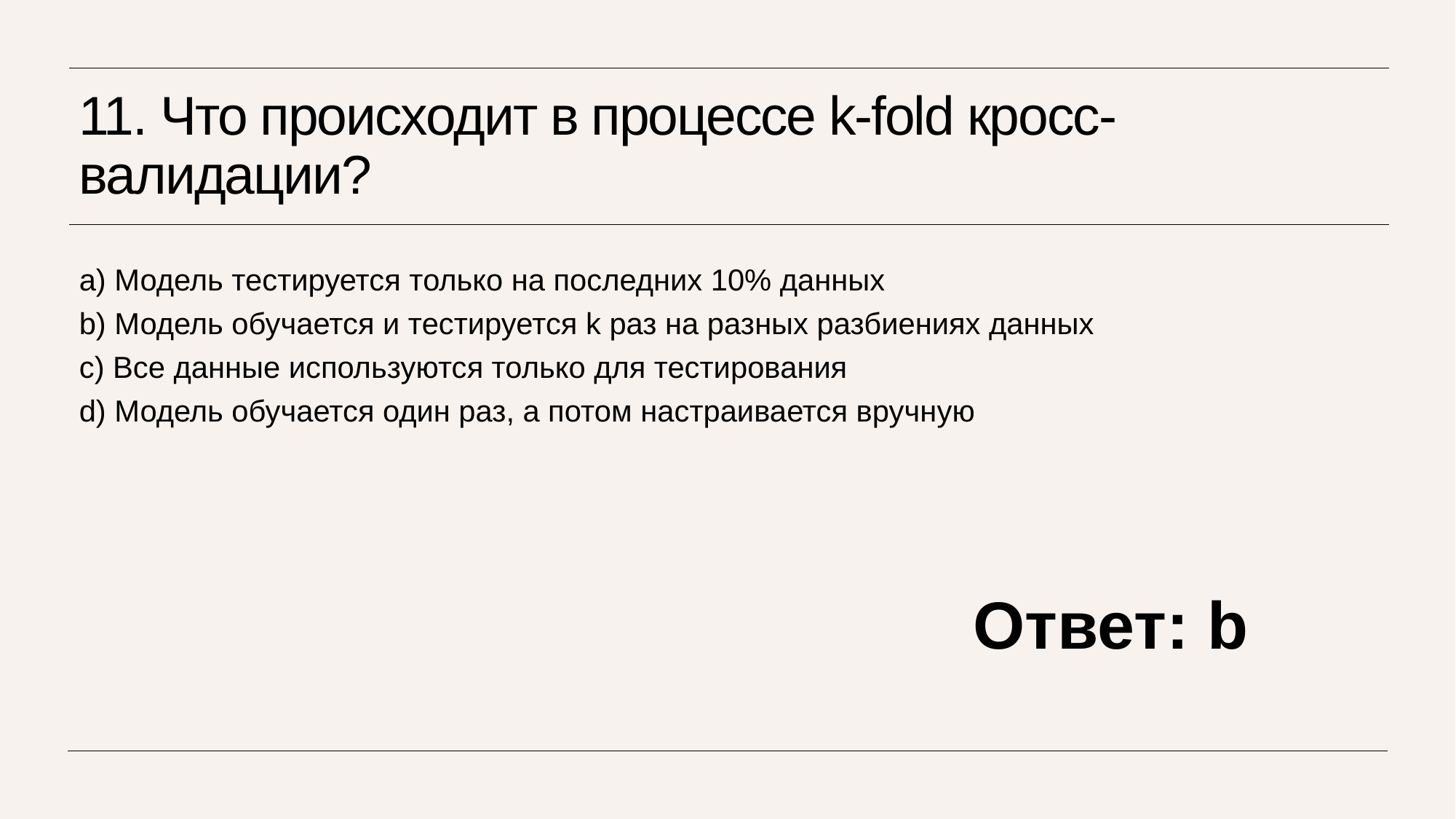

# 11. Что происходит в процессе k-fold кросс-валидации?
a) Модель тестируется только на последних 10% данных
b) Модель обучается и тестируется k раз на разных разбиениях данных
c) Все данные используются только для тестирования
d) Модель обучается один раз, а потом настраивается вручную
Ответ: b